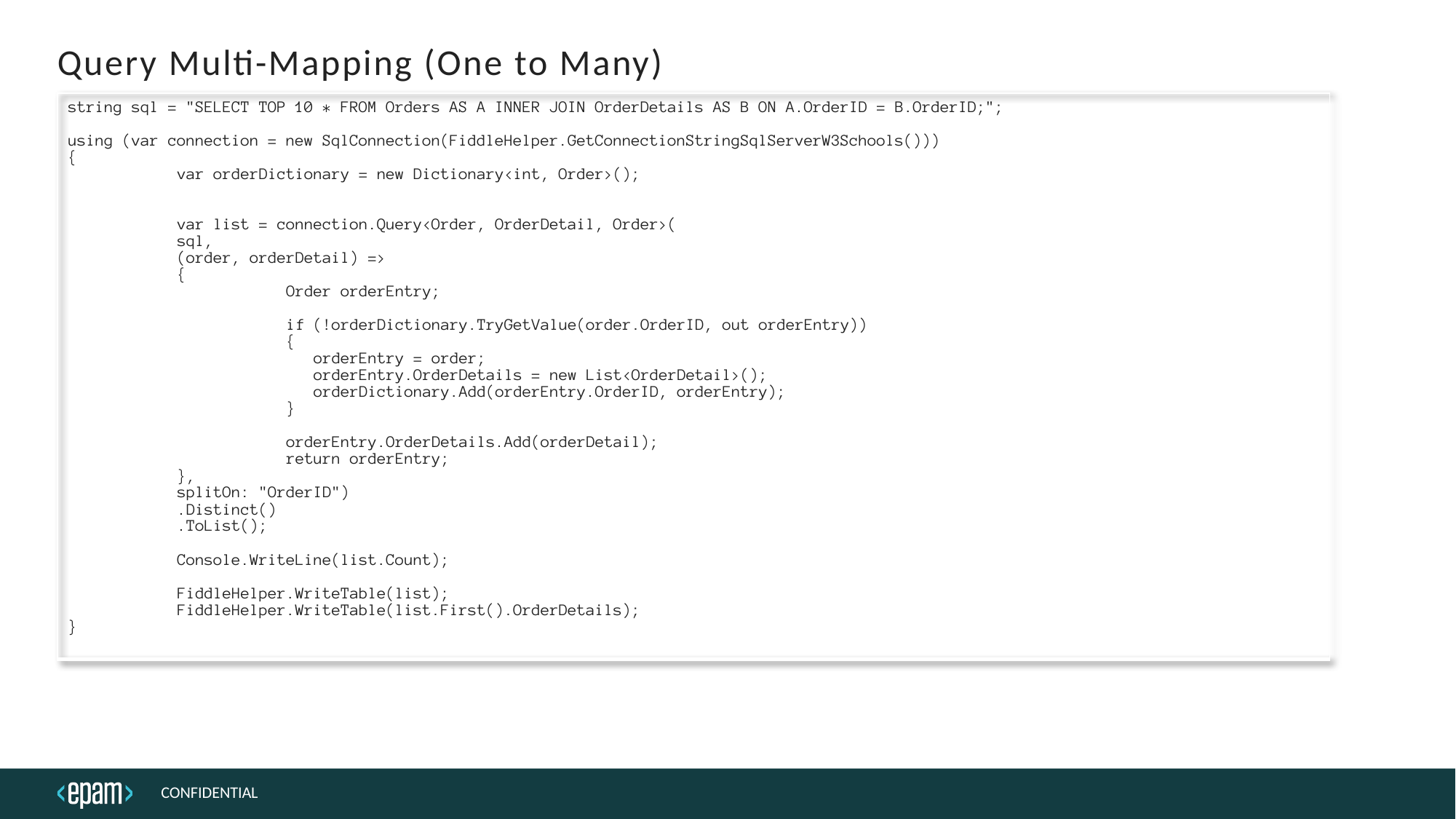

# Query Multi-Mapping (One to Many)
| string sql = "SELECT TOP 10 \* FROM Orders AS A INNER JOIN OrderDetails AS B ON A.OrderID = B.OrderID;"; using (var connection = new SqlConnection(FiddleHelper.GetConnectionStringSqlServerW3Schools())) { var orderDictionary = new Dictionary<int, Order>(); var list = connection.Query<Order, OrderDetail, Order>( sql, (order, orderDetail) => { Order orderEntry; if (!orderDictionary.TryGetValue(order.OrderID, out orderEntry)) { orderEntry = order; orderEntry.OrderDetails = new List<OrderDetail>(); orderDictionary.Add(orderEntry.OrderID, orderEntry); } orderEntry.OrderDetails.Add(orderDetail); return orderEntry; }, splitOn: "OrderID") .Distinct() .ToList(); Console.WriteLine(list.Count); FiddleHelper.WriteTable(list); FiddleHelper.WriteTable(list.First().OrderDetails); } |
| --- |